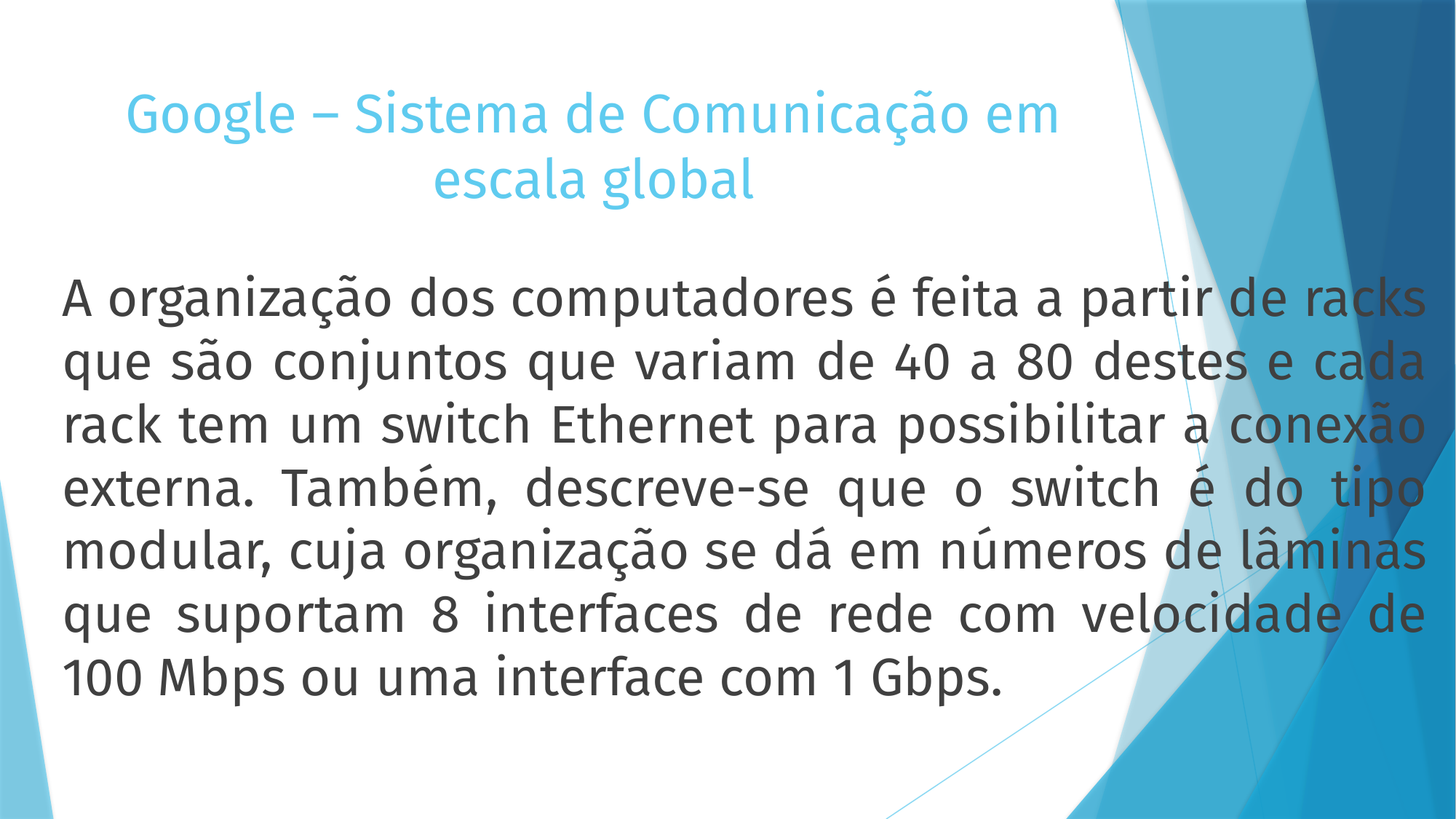

# Google – Sistema de Comunicação em escala global
	A organização dos computadores é feita a partir de racks que são conjuntos que variam de 40 a 80 destes e cada rack tem um switch Ethernet para possibilitar a conexão externa. Também, descreve-se que o switch é do tipo modular, cuja organização se dá em números de lâminas que suportam 8 interfaces de rede com velocidade de 100 Mbps ou uma interface com 1 Gbps.